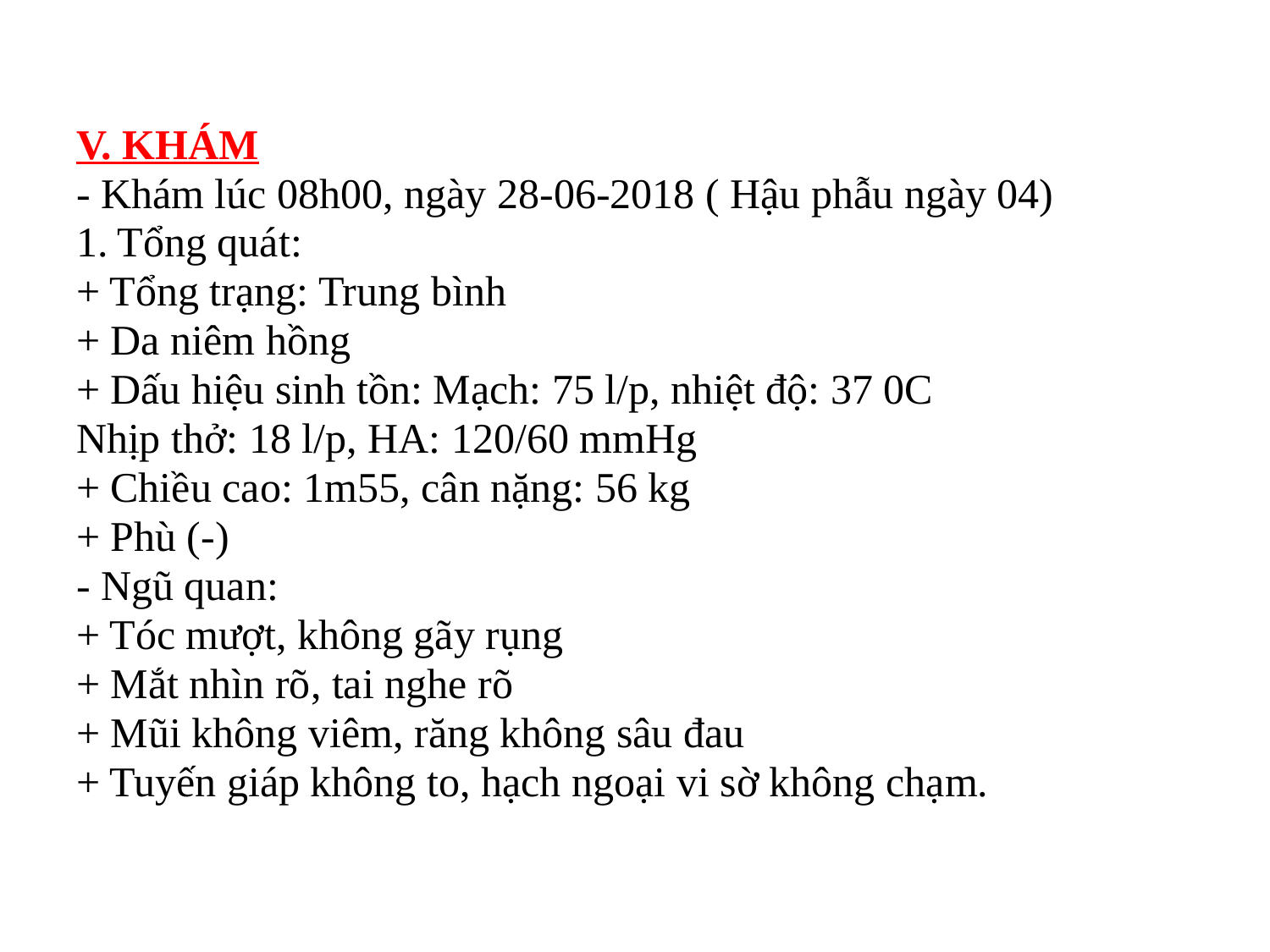

#
V. KHÁM
- Khám lúc 08h00, ngày 28-06-2018 ( Hậu phẫu ngày 04)
1. Tổng quát:
+ Tổng trạng: Trung bình
+ Da niêm hồng
+ Dấu hiệu sinh tồn: Mạch: 75 l/p, nhiệt độ: 37 0C
Nhịp thở: 18 l/p, HA: 120/60 mmHg
+ Chiều cao: 1m55, cân nặng: 56 kg
+ Phù (-)
- Ngũ quan:
+ Tóc mượt, không gãy rụng
+ Mắt nhìn rõ, tai nghe rõ
+ Mũi không viêm, răng không sâu đau
+ Tuyến giáp không to, hạch ngoại vi sờ không chạm.